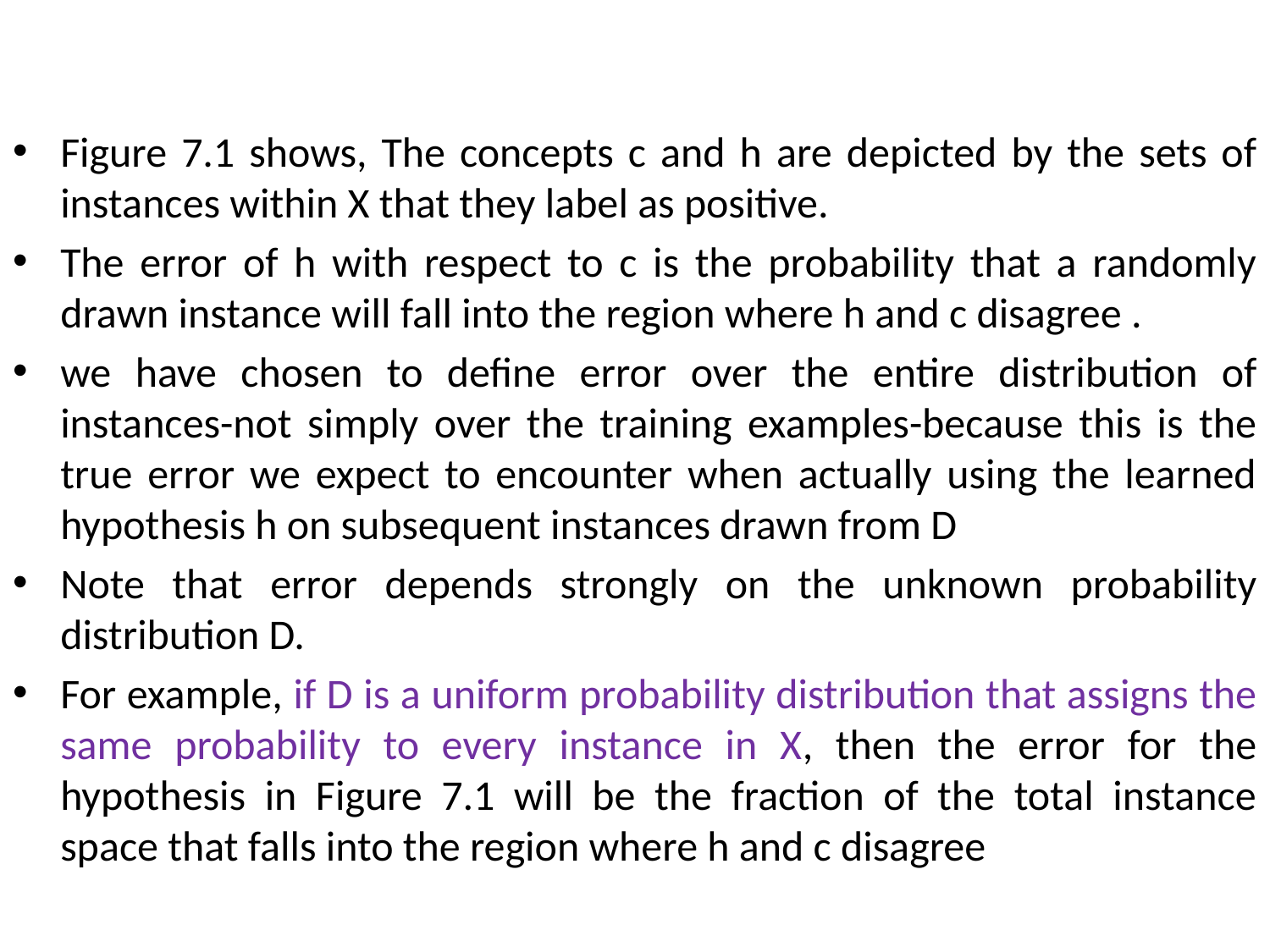

Figure 7.1 shows, The concepts c and h are depicted by the sets of instances within X that they label as positive.
The error of h with respect to c is the probability that a randomly drawn instance will fall into the region where h and c disagree .
we have chosen to define error over the entire distribution of instances-not simply over the training examples-because this is the true error we expect to encounter when actually using the learned hypothesis h on subsequent instances drawn from D
Note that error depends strongly on the unknown probability distribution D.
For example, if D is a uniform probability distribution that assigns the same probability to every instance in X, then the error for the hypothesis in Figure 7.1 will be the fraction of the total instance space that falls into the region where h and c disagree